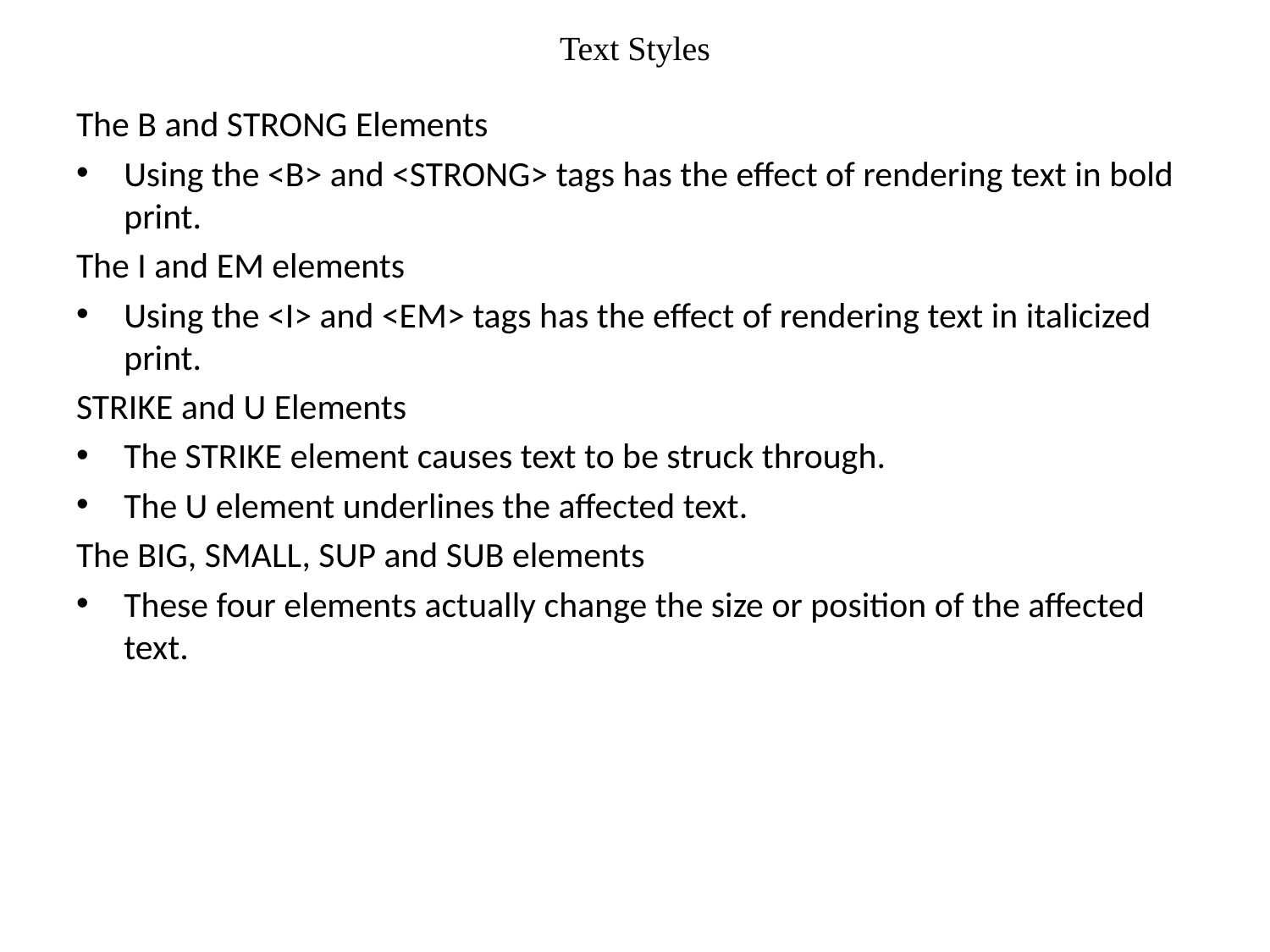

# Text Styles
The B and STRONG Elements
Using the <B> and <STRONG> tags has the effect of rendering text in bold print.
The I and EM elements
Using the <I> and <EM> tags has the effect of rendering text in italicized print.
STRIKE and U Elements
The STRIKE element causes text to be struck through.
The U element underlines the affected text.
The BIG, SMALL, SUP and SUB elements
These four elements actually change the size or position of the affected text.